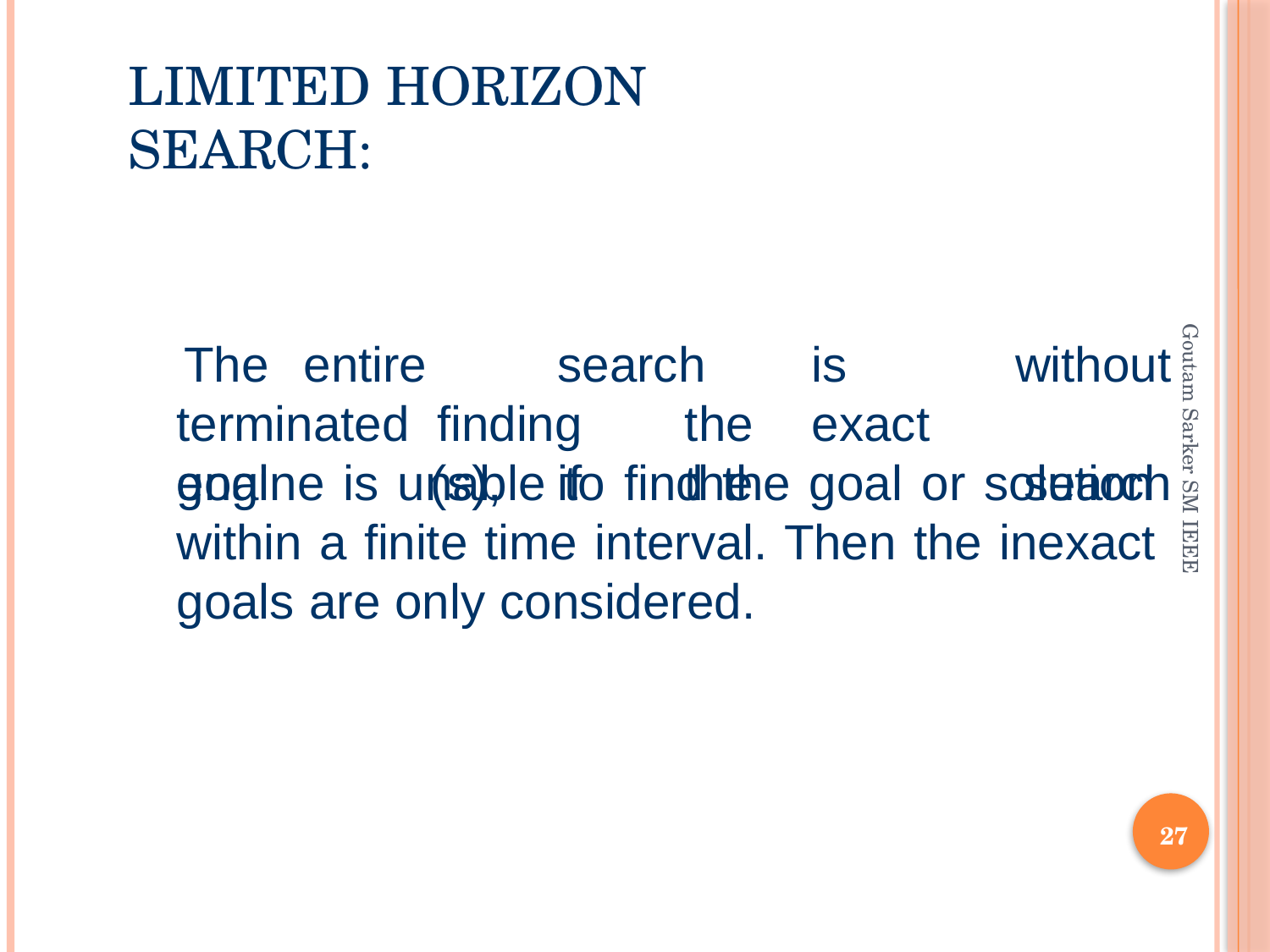

# Limited Horizon Search:
The	entire		search	is	terminated  finding	the	exact	goal		(s),	if	the
without  search
engine is unable to find the goal or solution  within a finite time interval. Then the inexact  goals are only considered.
Goutam Sarker SM IEEE
27